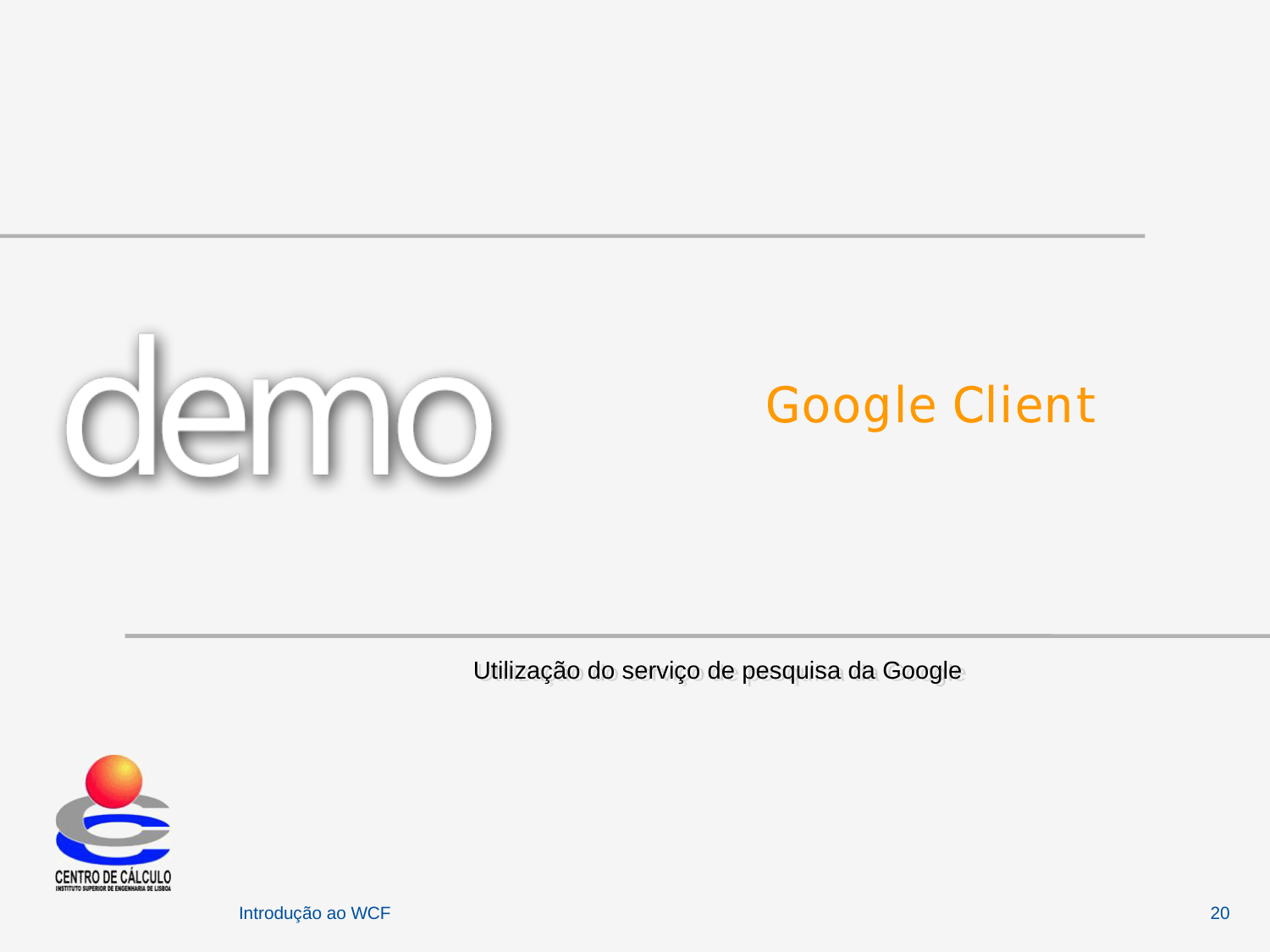

# Google Client
Utilização do serviço de pesquisa da Google
Introdução ao WCF
20